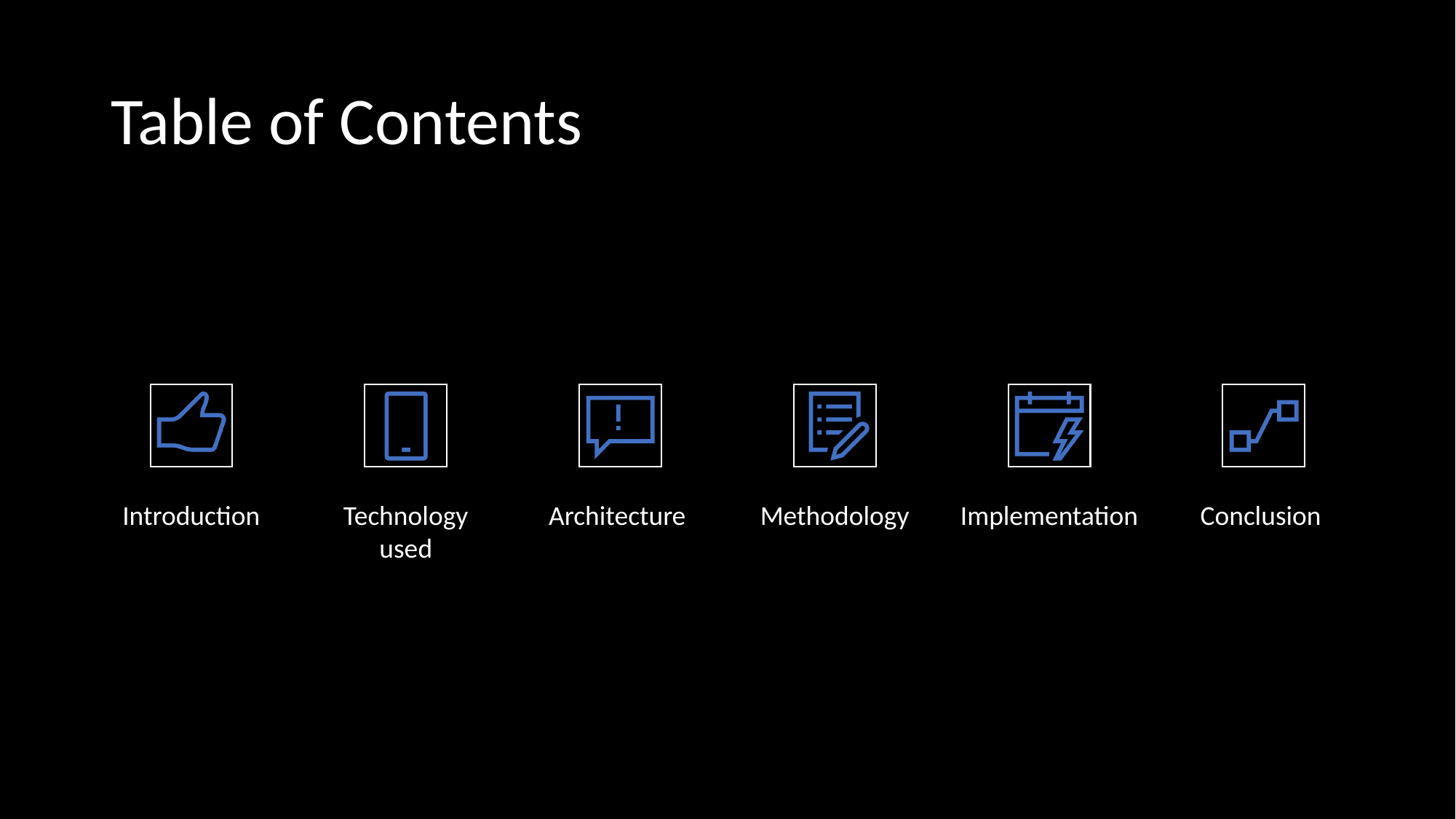

# Table of Contents
Introduction
Technology used
Architecture
Methodology
Implementation
Conclusion